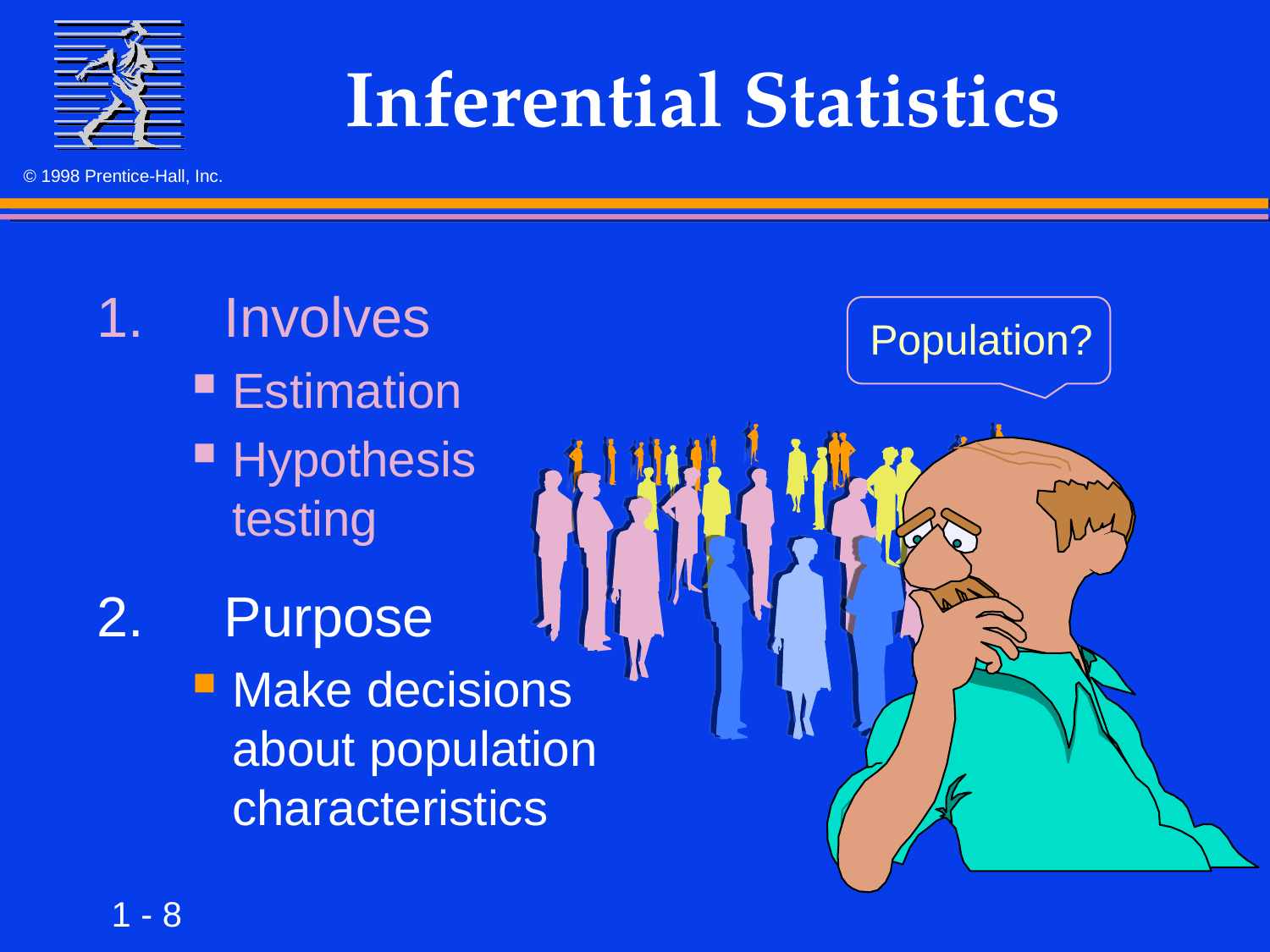

# Inferential Statistics
1.	Involves
Estimation
Hypothesis
testing
2.	Purpose
Make decisions about population characteristics

Population?